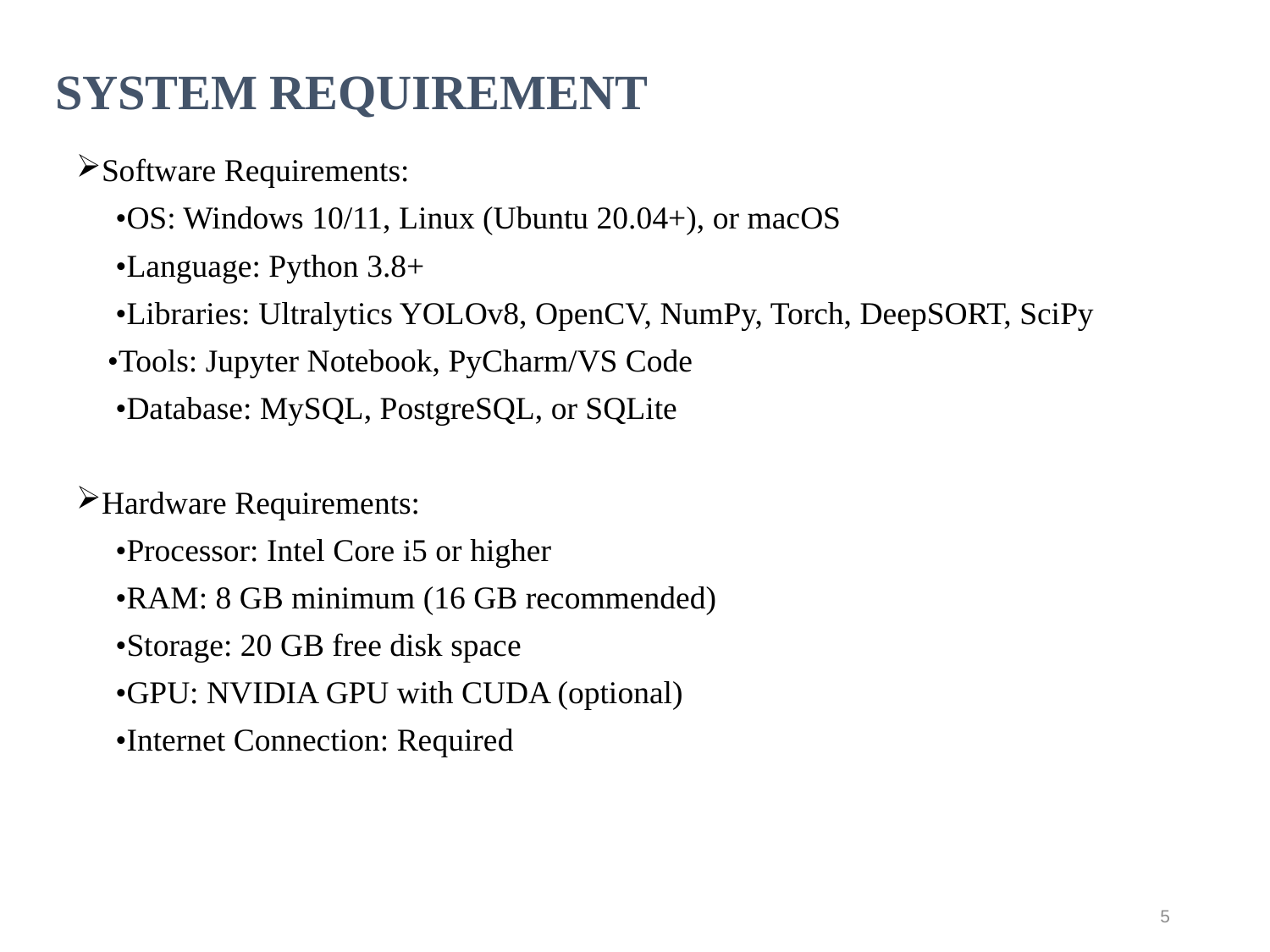

# SYSTEM REQUIREMENT
Software Requirements:
   •OS: Windows 10/11, Linux (Ubuntu 20.04+), or macOS
   •Language: Python 3.8+
   •Libraries: Ultralytics YOLOv8, OpenCV, NumPy, Torch, DeepSORT, SciPy
  •Tools: Jupyter Notebook, PyCharm/VS Code
   •Database: MySQL, PostgreSQL, or SQLite

Hardware Requirements:
   •Processor: Intel Core i5 or higher
   •RAM: 8 GB minimum (16 GB recommended)
   •Storage: 20 GB free disk space
   •GPU: NVIDIA GPU with CUDA (optional)
   •Internet Connection: Required

5